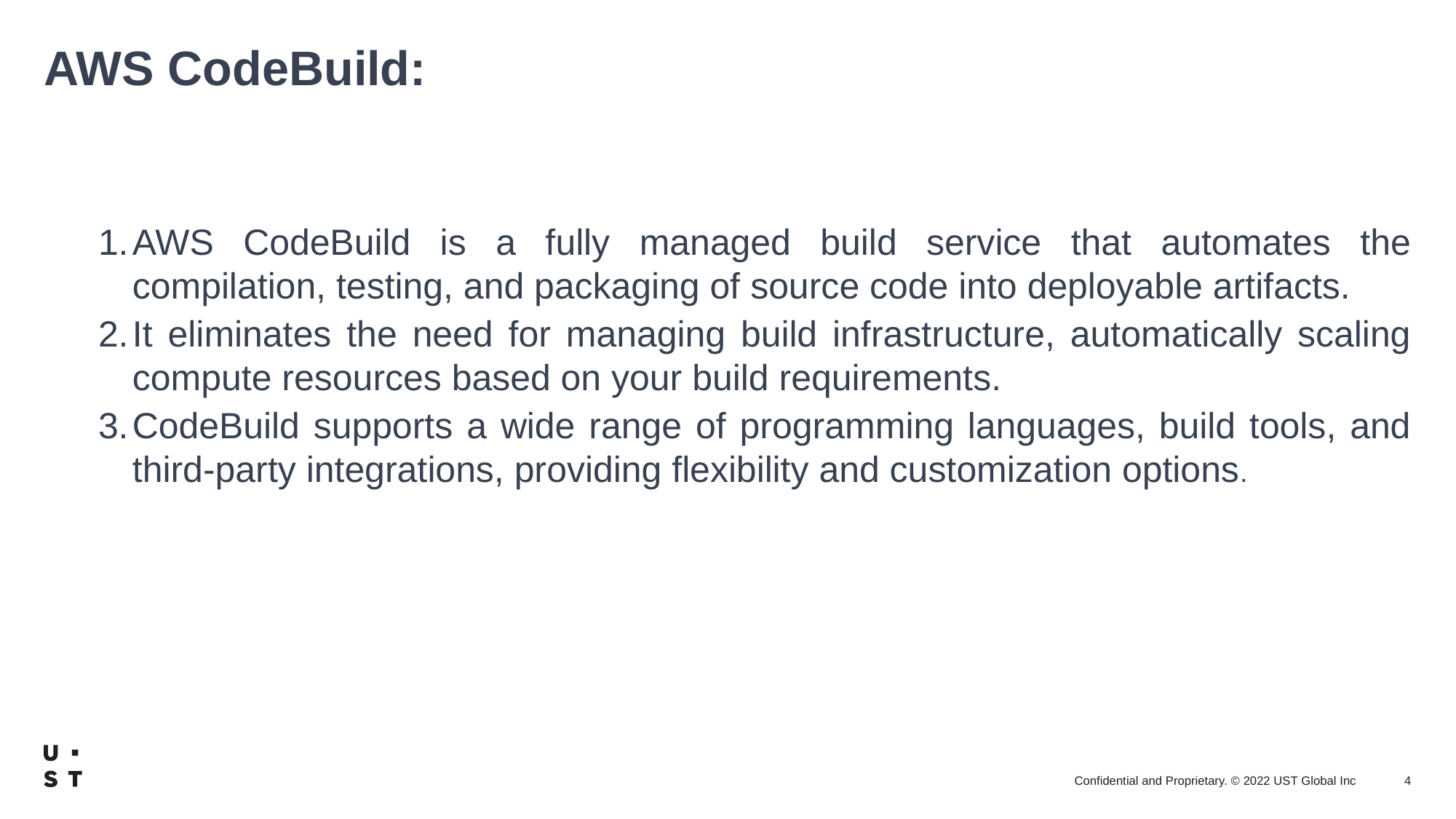

# AWS CodeBuild:
AWS CodeBuild is a fully managed build service that automates the compilation, testing, and packaging of source code into deployable artifacts.
It eliminates the need for managing build infrastructure, automatically scaling compute resources based on your build requirements.
CodeBuild supports a wide range of programming languages, build tools, and third-party integrations, providing flexibility and customization options.